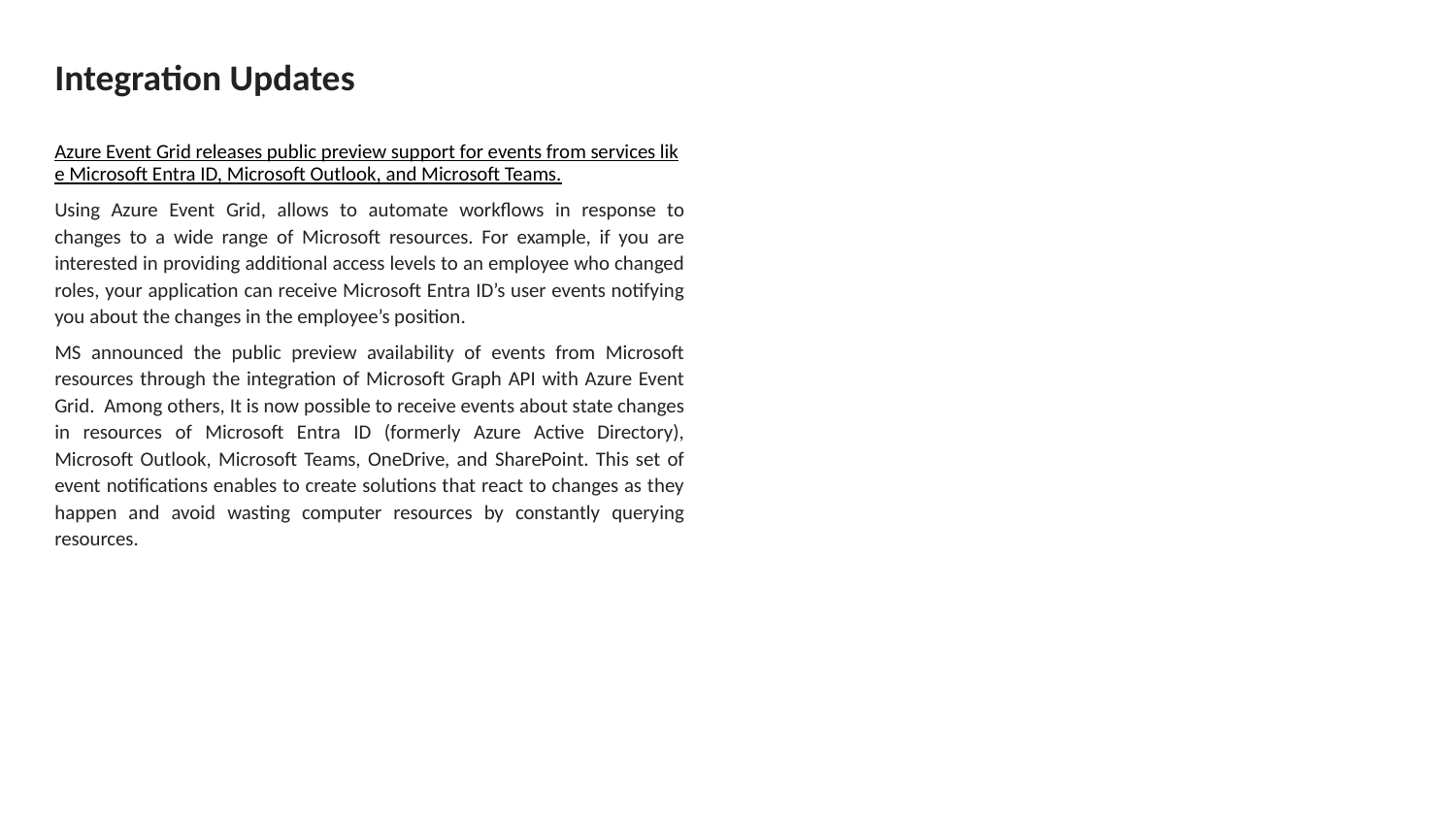

# Integration Updates
Azure Event Grid releases public preview support for events from services like Microsoft Entra ID, Microsoft Outlook, and Microsoft Teams.
Using Azure Event Grid, allows to automate workflows in response to changes to a wide range of Microsoft resources. For example, if you are interested in providing additional access levels to an employee who changed roles, your application can receive Microsoft Entra ID’s user events notifying you about the changes in the employee’s position.
MS announced the public preview availability of events from Microsoft resources through the integration of Microsoft Graph API with Azure Event Grid.  Among others, It is now possible to receive events about state changes in resources of Microsoft Entra ID (formerly Azure Active Directory), Microsoft Outlook, Microsoft Teams, OneDrive, and SharePoint. This set of event notifications enables to create solutions that react to changes as they happen and avoid wasting computer resources by constantly querying resources.